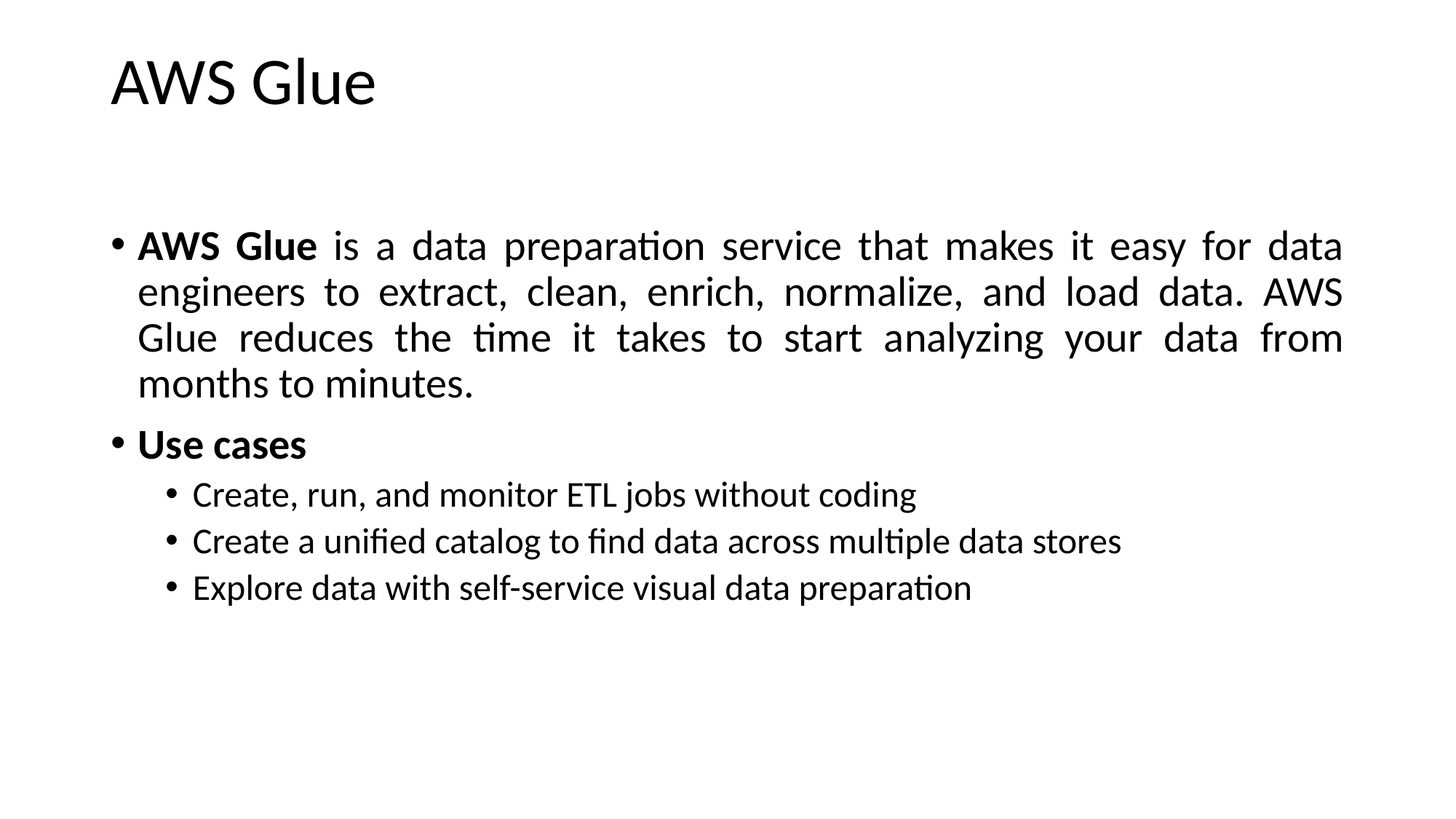

# AWS Glue
AWS Glue is a data preparation service that makes it easy for data engineers to extract, clean, enrich, normalize, and load data. AWS Glue reduces the time it takes to start analyzing your data from months to minutes.
Use cases
Create, run, and monitor ETL jobs without coding
Create a unified catalog to find data across multiple data stores
Explore data with self-service visual data preparation